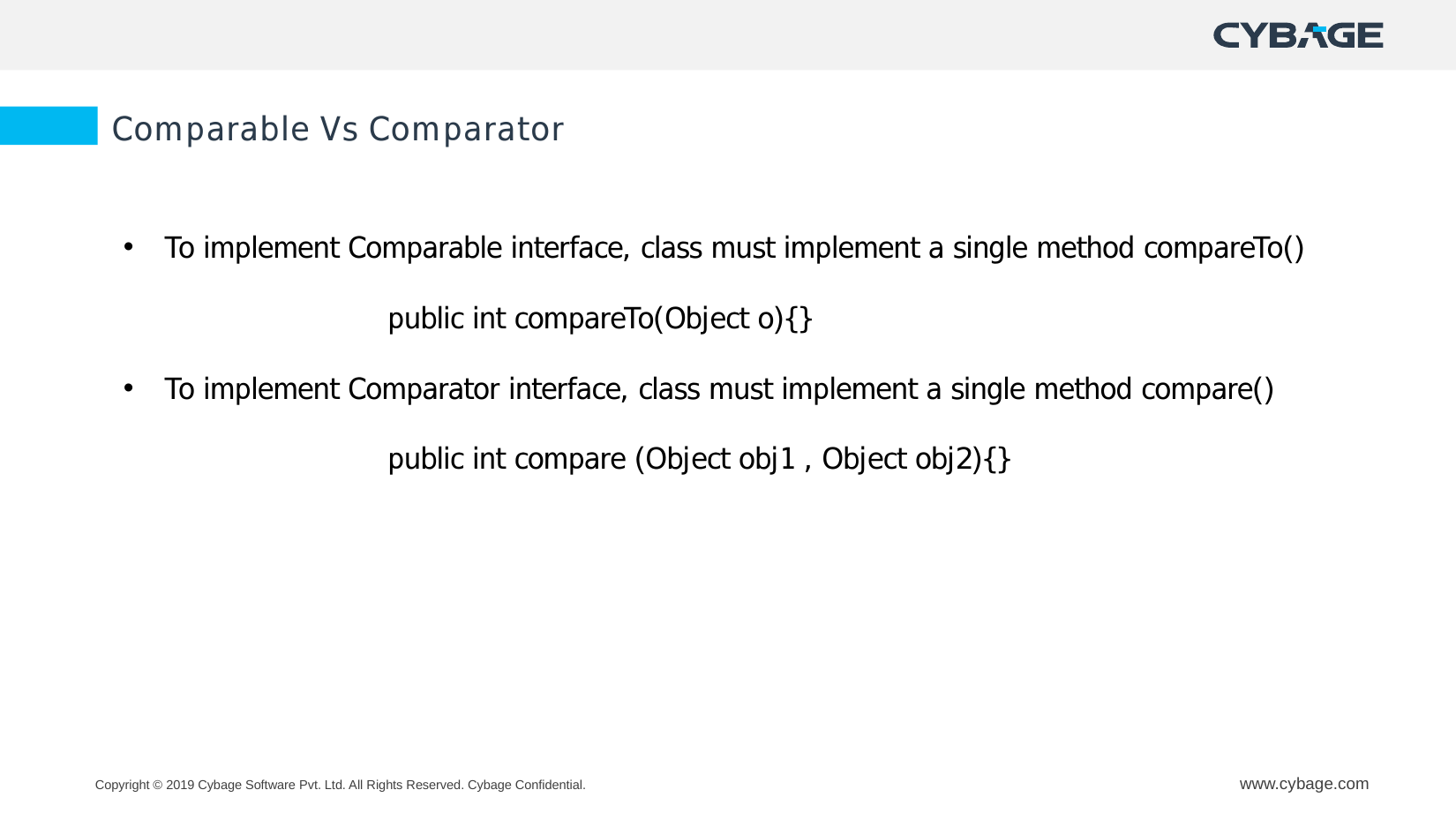

Comparable Vs Comparator

To implement Comparable interface, class must implement a single method compareTo()

		public int compareTo(Object o){}

To implement Comparator interface, class must implement a single method compare()

		public int compare (Object obj1 , Object obj2){}